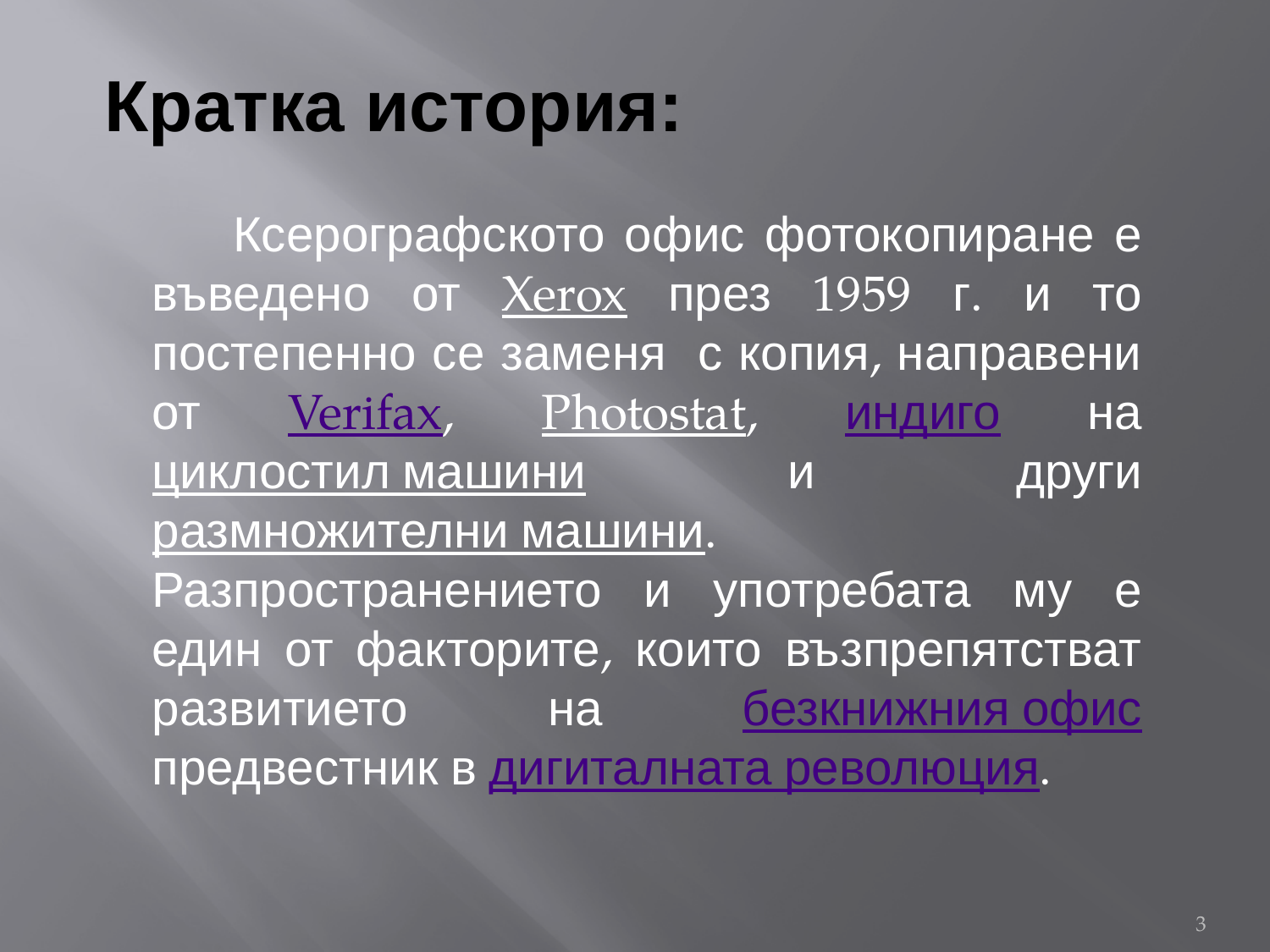

# Кратка история:
       Ксерографското офис фотокопиране е въведено от Xerox през 1959 г. и то постепенно се заменя  с копия, направени от Verifax, Photostat, индиго на циклостил машини и други размножителни машини. Разпространението и употребата му е един от факторите, които възпрепятстват развитието на безкнижния офис предвестник в дигиталната революция.

3